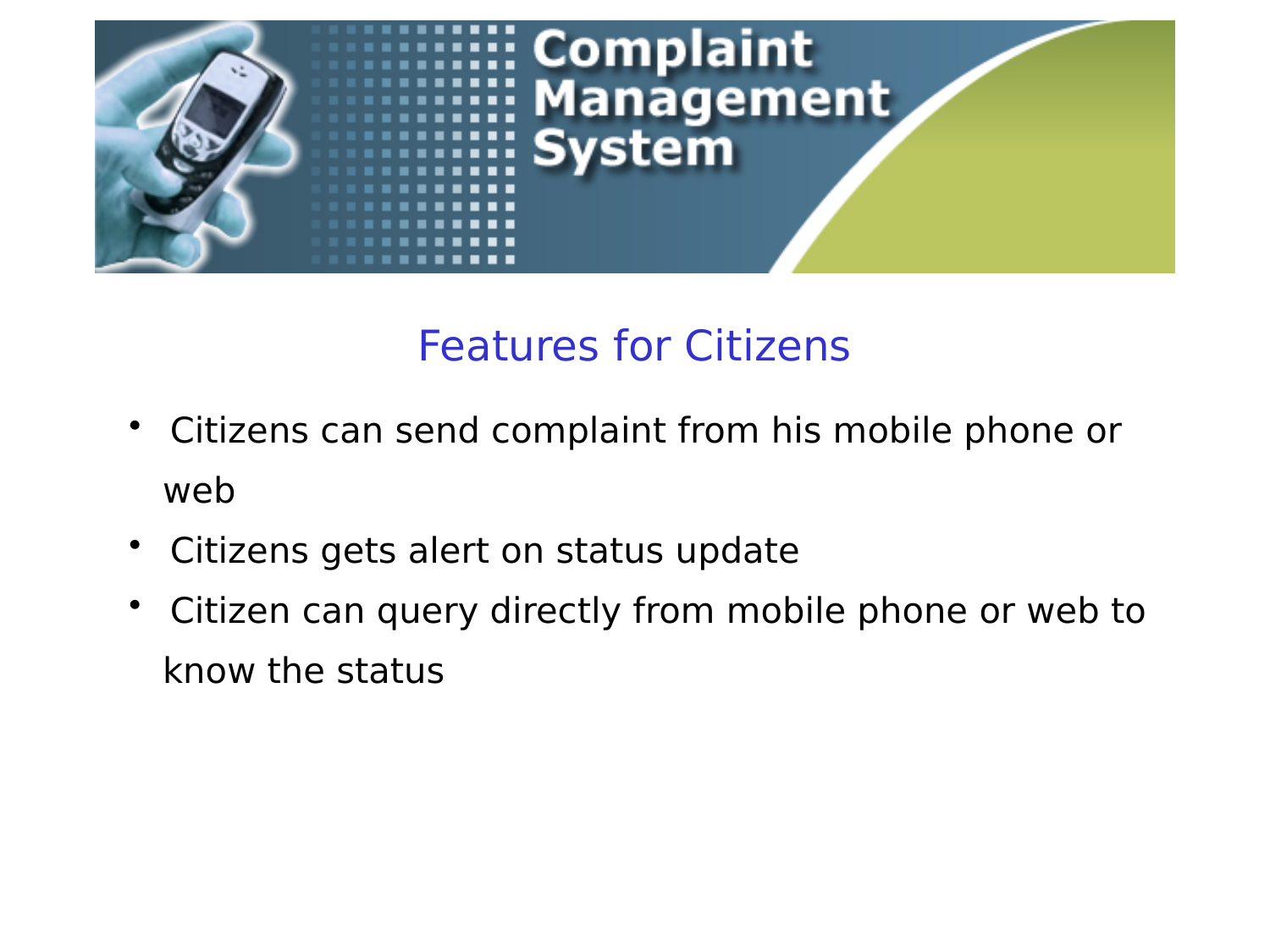

# Features for Citizens
 Citizens can send complaint from his mobile phone or
   web
 Citizens gets alert on status update
 Citizen can query directly from mobile phone or web to
   know the status